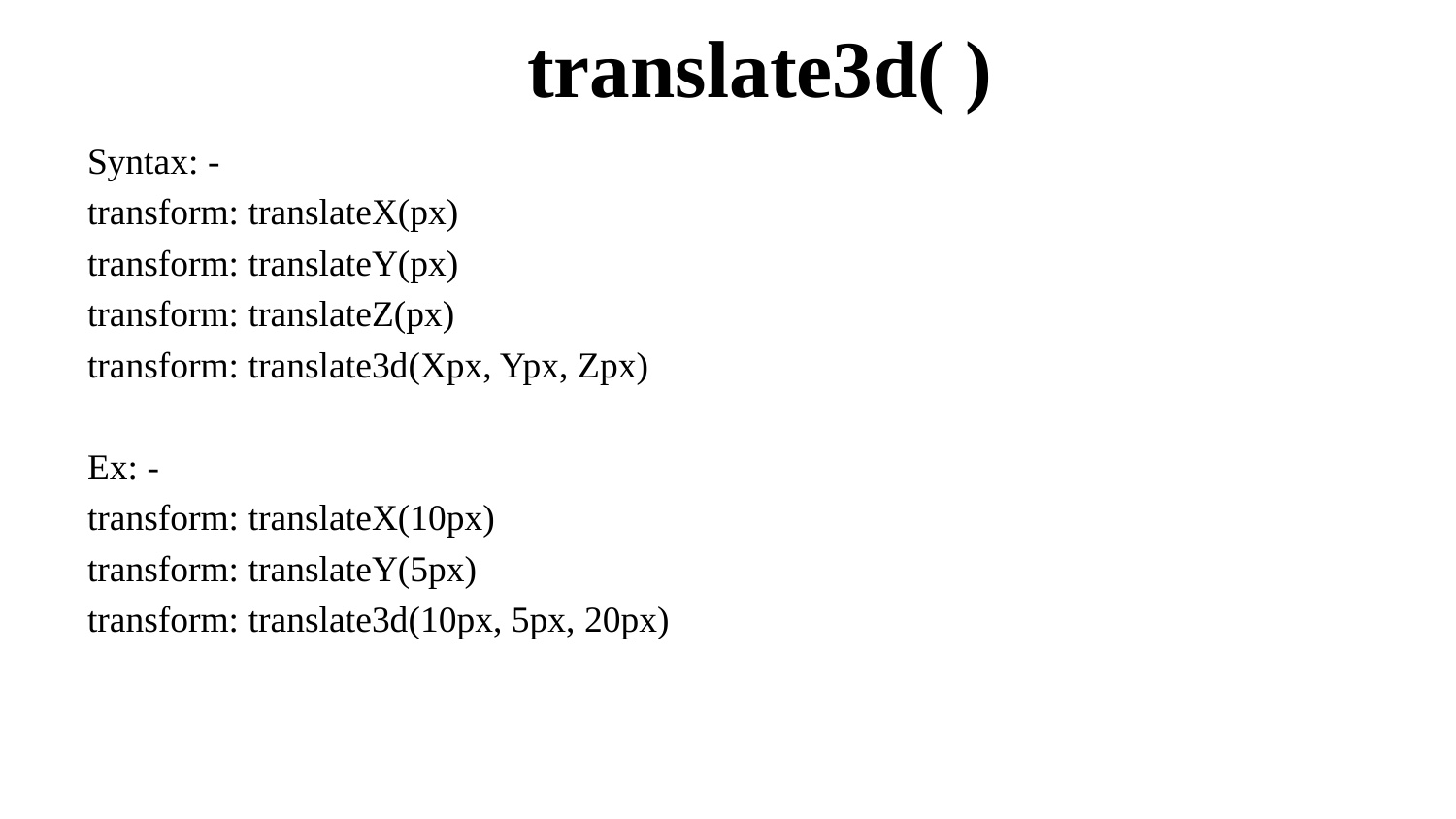

# translate3d( )
Syntax: -
transform: translateX(px)
transform: translateY(px)
transform: translateZ(px)
transform: translate3d(Xpx, Ypx, Zpx)

Ex: -
transform: translateX(10px)
transform: translateY(5px)
transform: translate3d(10px, 5px, 20px)